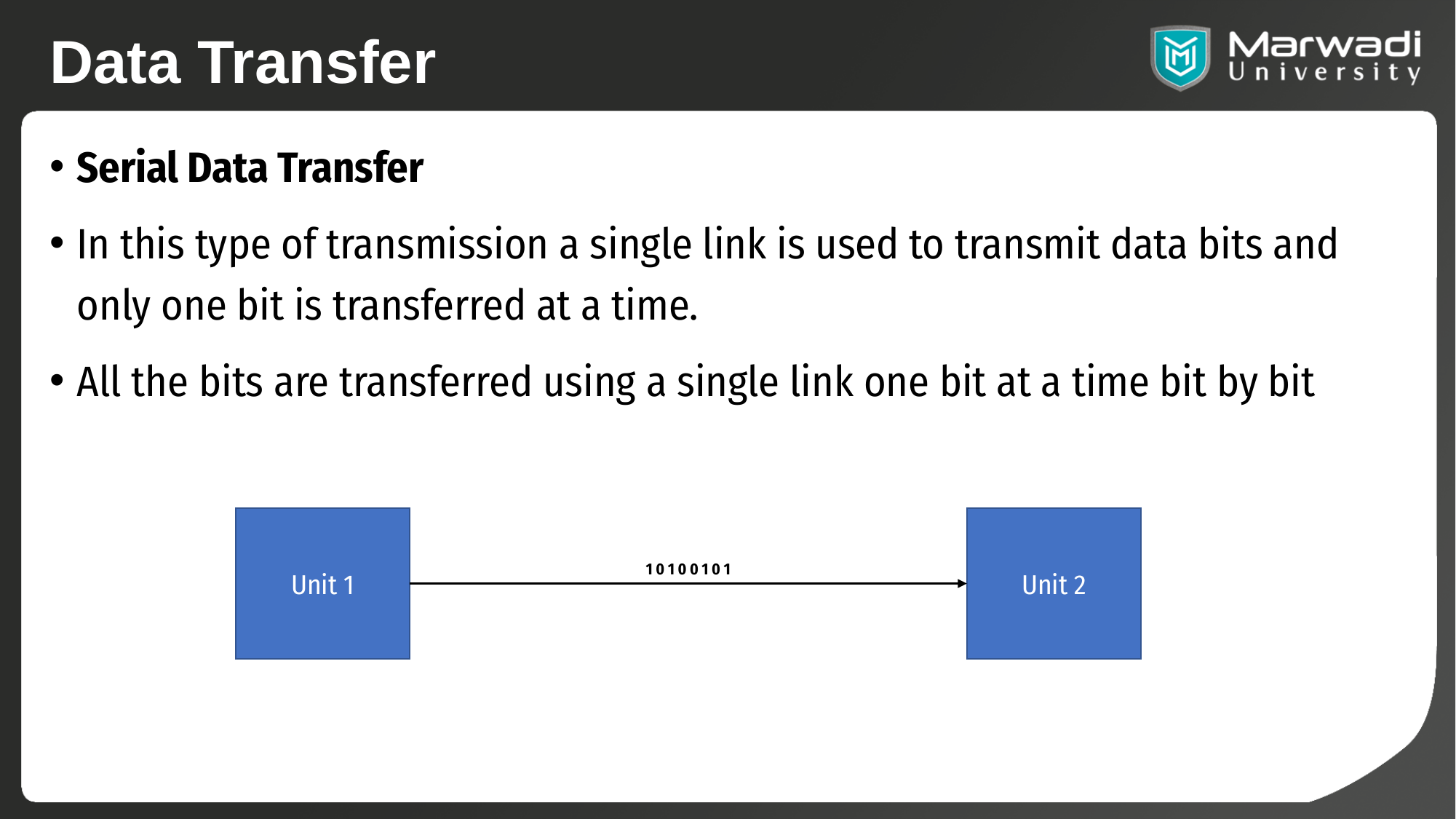

# Data Transfer
Serial Data Transfer
In this type of transmission a single link is used to transmit data bits and only one bit is transferred at a time.
All the bits are transferred using a single link one bit at a time bit by bit

Unit 1
Unit 2
1 0 1 0 0 1 0 1